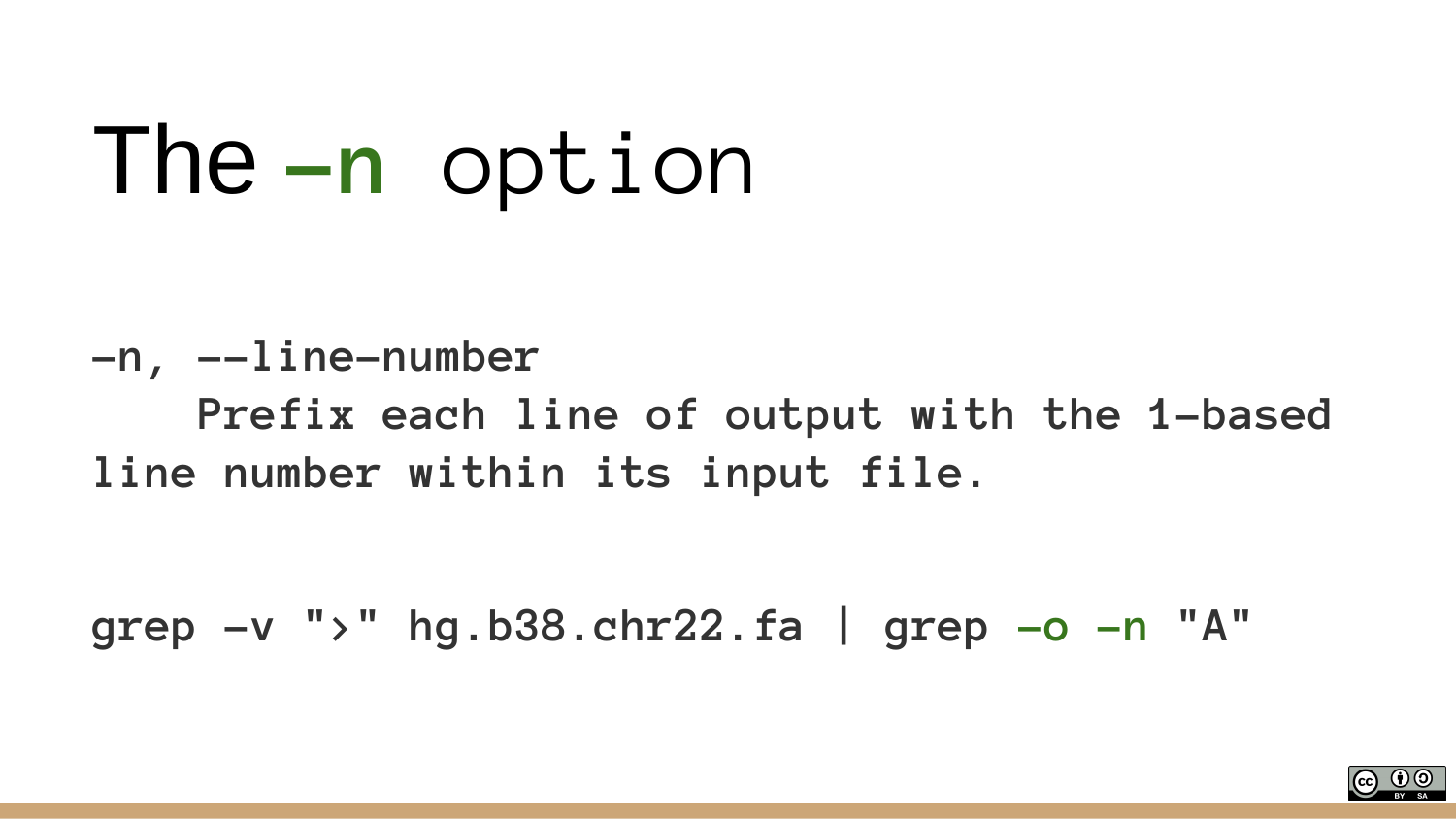

# The -n option

-n, --line-number
    Prefix each line of output with the 1-based line number within its input file.

grep -v ">" hg.b38.chr22.fa | grep -o -n "A"